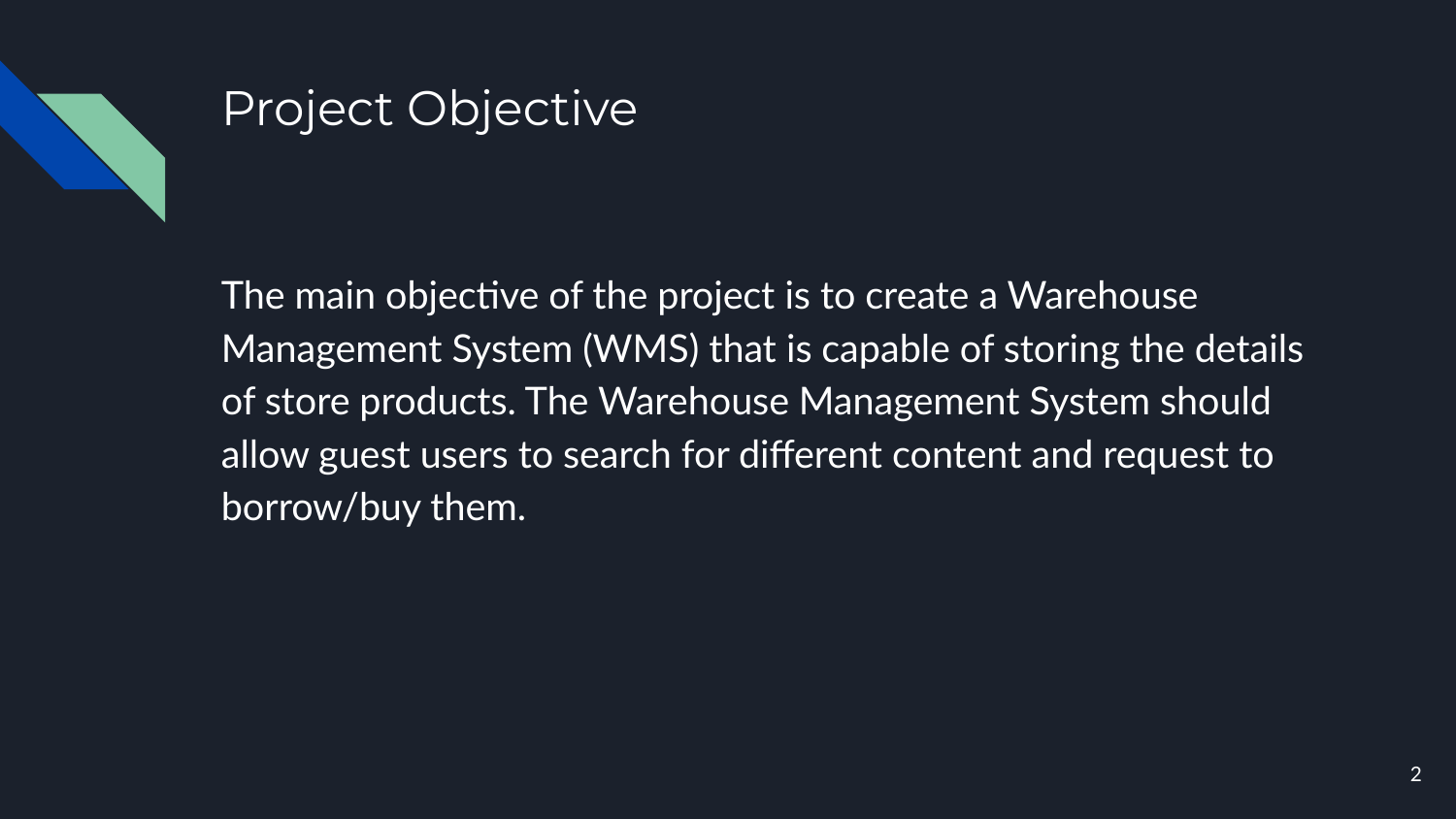

# Project Objective
The main objective of the project is to create a Warehouse Management System (WMS) that is capable of storing the details of store products. The Warehouse Management System should allow guest users to search for different content and request to borrow/buy them.
2